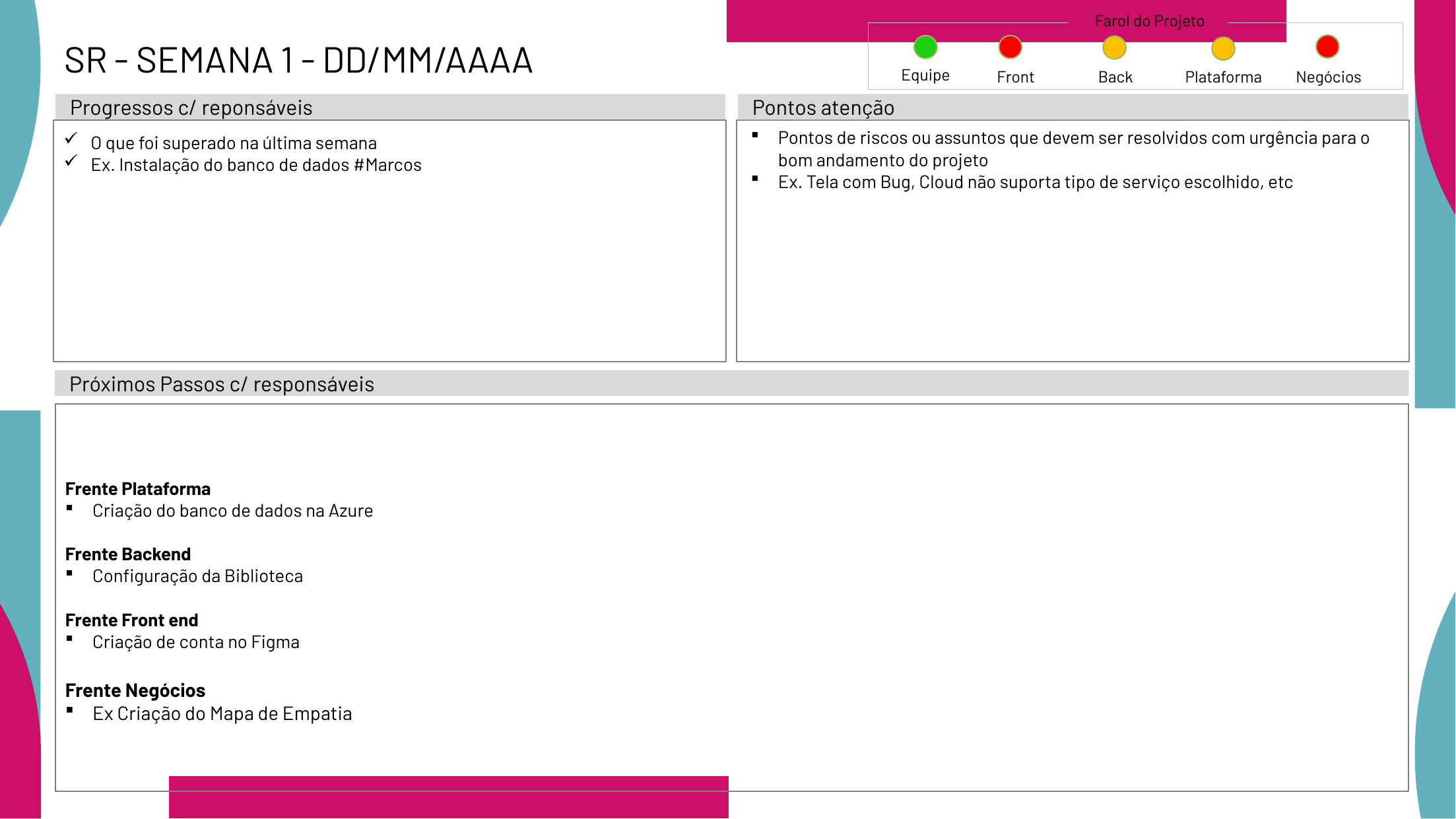

Farol do Projeto

SR - SEMANA 1 - DD/MM/AAAA
Equipe
Front
Back
Plataforma
Negócios
Progressos c/ reponsáveis
Pontos atenção
O que foi superado na última semana
Ex. Instalação do banco de dados #Marcos

Pontos de riscos ou assuntos que devem ser resolvidos com urgência para o bom andamento do projeto
Ex. Tela com Bug, Cloud não suporta tipo de serviço escolhido, etc
Próximos Passos c/ responsáveis
Frente Plataforma
Criação do banco de dados na Azure

Frente Backend
Configuração da Biblioteca

Frente Front end
Criação de conta no Figma

Frente Negócios
Ex Criação do Mapa de Empatia